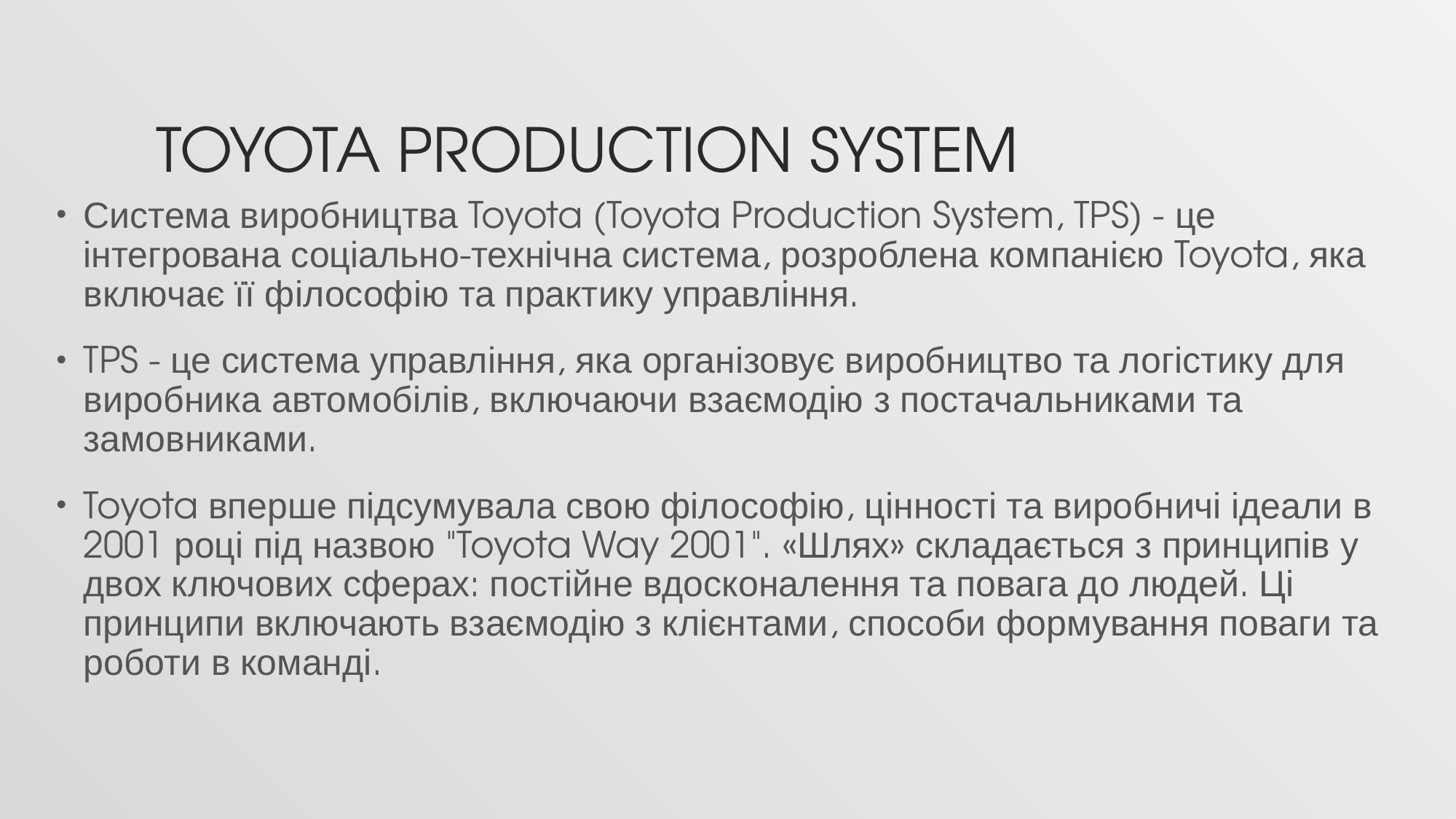

# Toyota Production System
Система виробництва Toyota (Toyota Production System, TPS) - це інтегрована соціально-технічна система, розроблена компанією Toyota, яка включає її філософію та практику управління.
TPS - це система управління, яка організовує виробництво та логістику для виробника автомобілів, включаючи взаємодію з постачальниками та замовниками.
Toyota вперше підсумувала свою філософію, цінності та виробничі ідеали в 2001 році під назвою "Toyota Way 2001". «Шлях» складається з принципів у двох ключових сферах: постійне вдосконалення та повага до людей. Ці принципи включають взаємодію з клієнтами, способи формування поваги та роботи в команді.